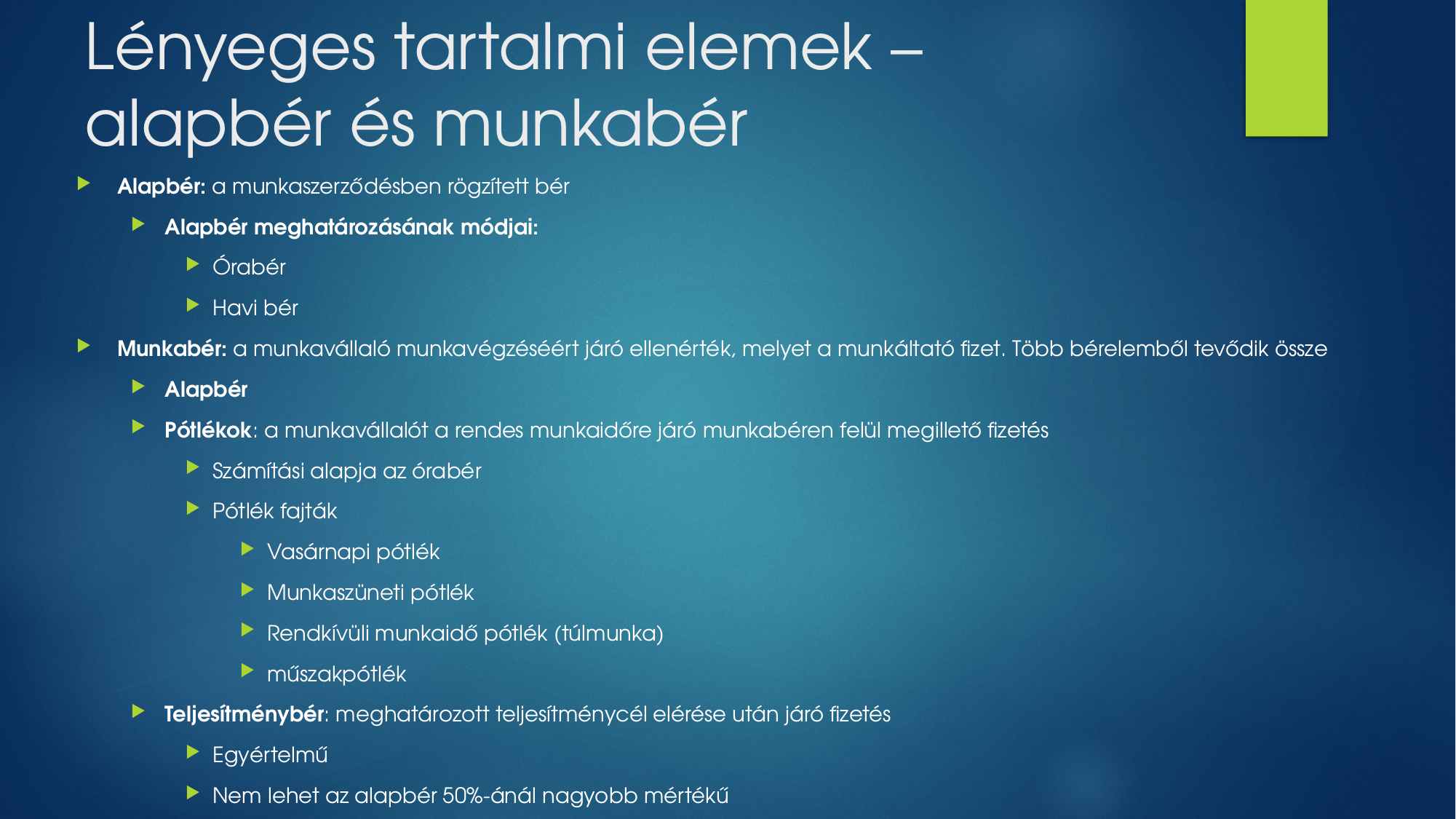

# Lényeges tartalmi elemek – alapbér és munkabér
Alapbér: a munkaszerződésben rögzített bér
Alapbér meghatározásának módjai:
Órabér
Havi bér
Munkabér: a munkavállaló munkavégzéséért járó ellenérték, melyet a munkáltató fizet. Több bérelemből tevődik össze
Alapbér
Pótlékok: a munkavállalót a rendes munkaidőre járó munkabéren felül megillető fizetés
Számítási alapja az órabér
Pótlék fajták
Vasárnapi pótlék
Munkaszüneti pótlék
Rendkívüli munkaidő pótlék (túlmunka)
műszakpótlék
Teljesítménybér: meghatározott teljesítménycél elérése után járó fizetés
Egyértelmű
Nem lehet az alapbér 50%-ánál nagyobb mértékű